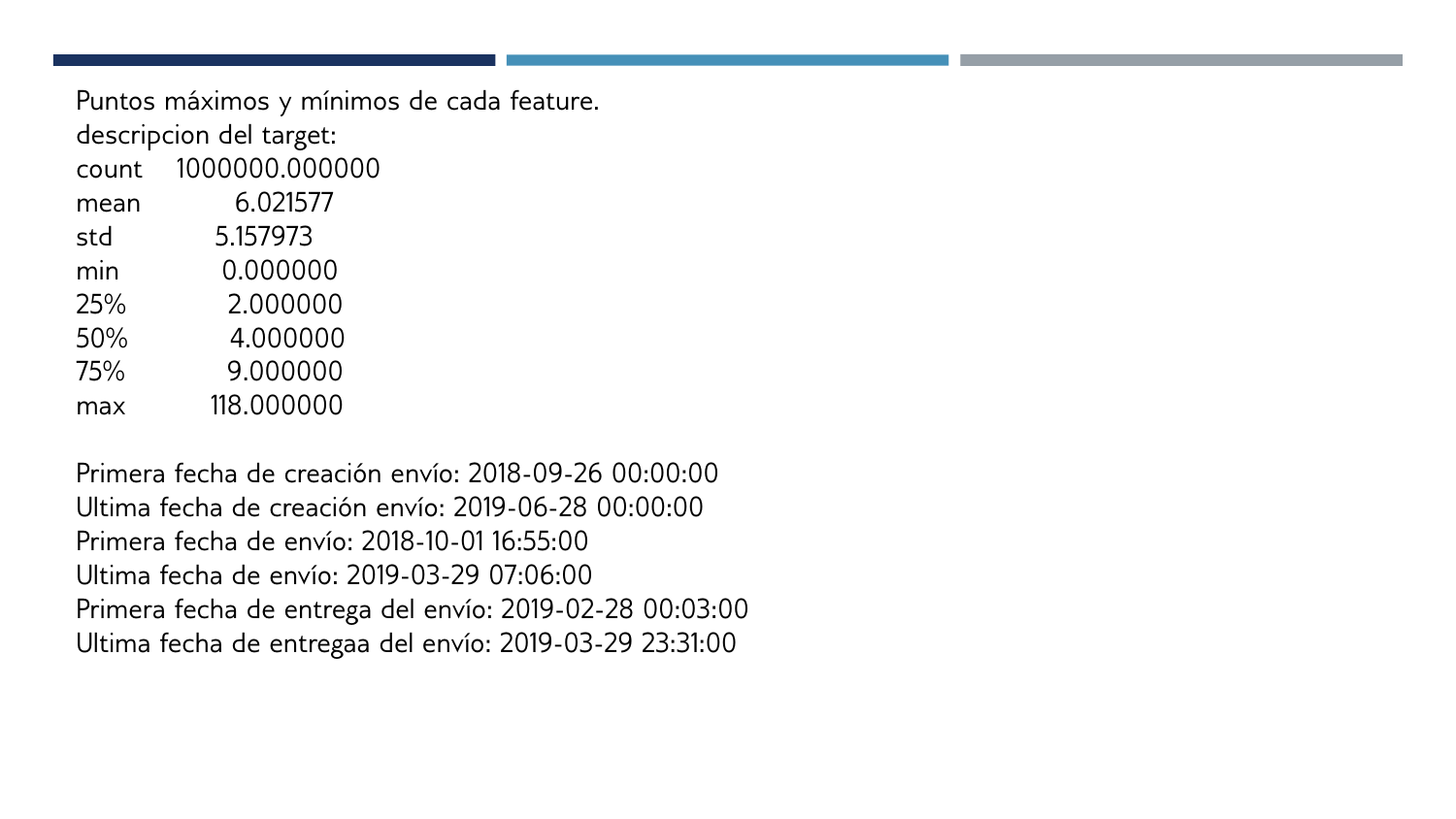

Puntos máximos y mínimos de cada feature.
descripcion del target:
count    1000000.000000
mean           6.021577
std            5.157973
min            0.000000
25%            2.000000
50%            4.000000
75%            9.000000
max          118.000000

Primera fecha de creación envío: 2018-09-26 00:00:00
Ultima fecha de creación envío: 2019-06-28 00:00:00
Primera fecha de envío: 2018-10-01 16:55:00
Ultima fecha de envío: 2019-03-29 07:06:00
Primera fecha de entrega del envío: 2019-02-28 00:03:00
Ultima fecha de entregaa del envío: 2019-03-29 23:31:00